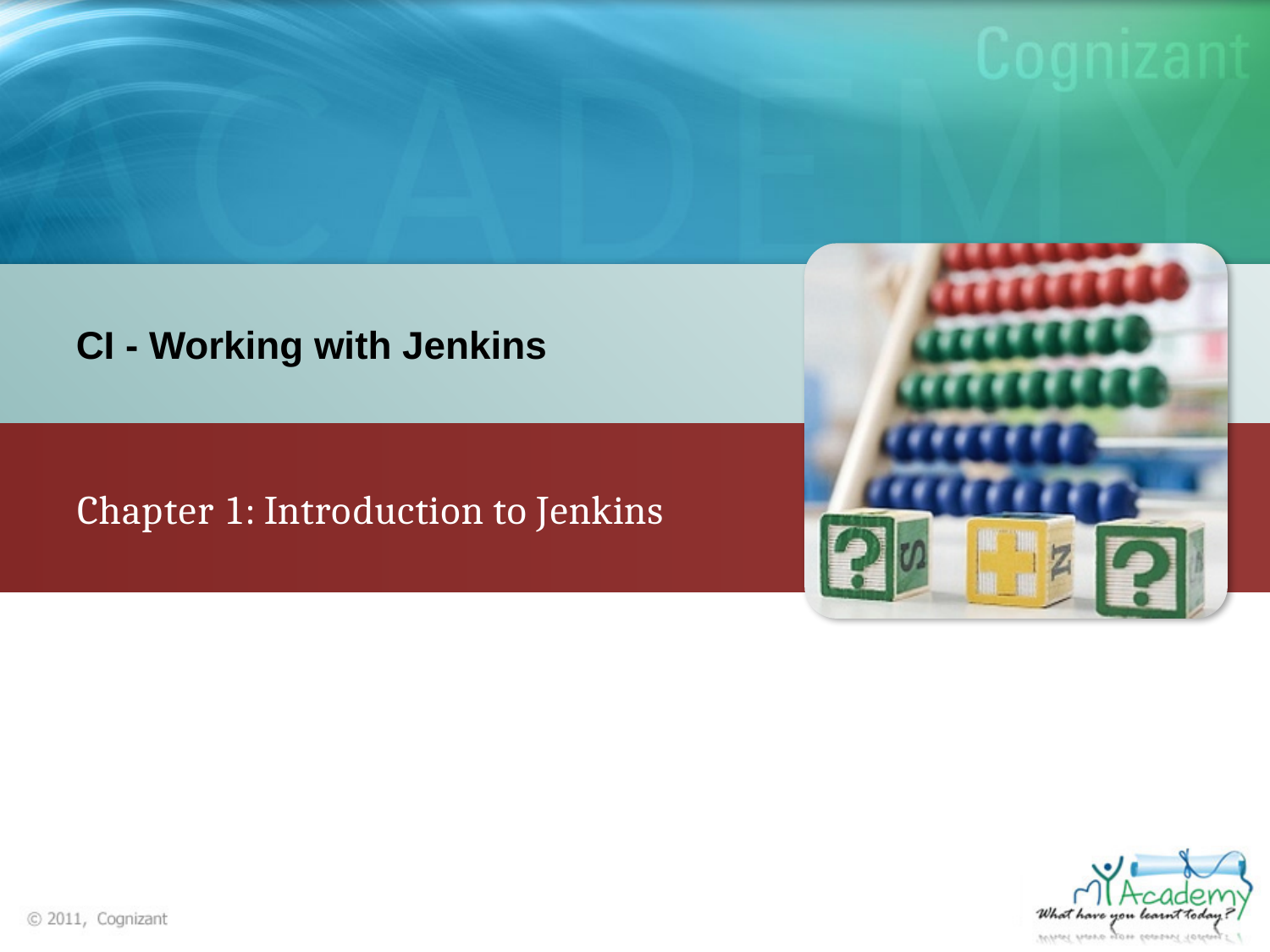

CI - Working with Jenkins
Chapter 1: Introduction to Jenkins